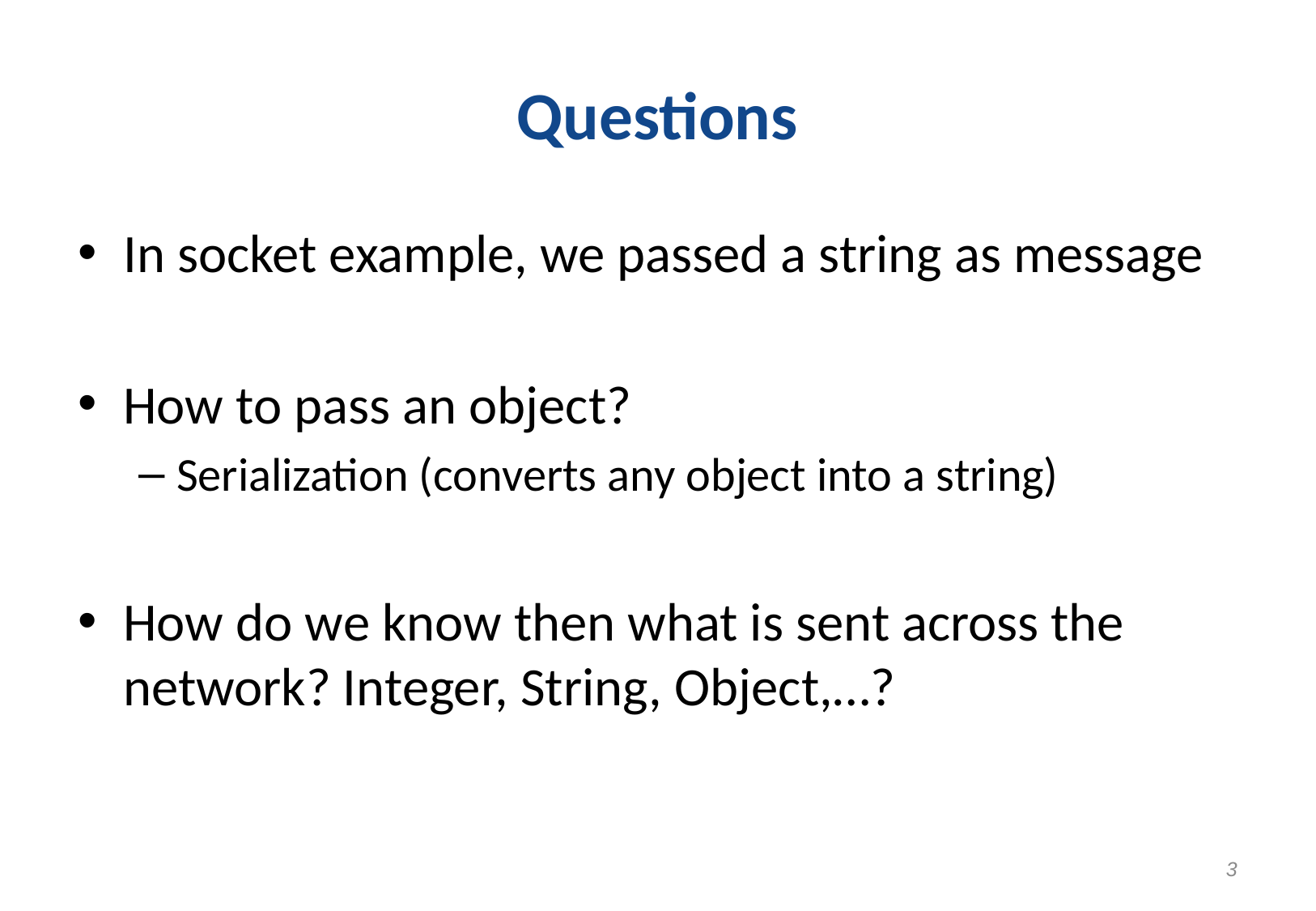

# Questions
In socket example, we passed a string as message

How to pass an object?
Serialization (converts any object into a string)

How do we know then what is sent across the network? Integer, String, Object,…?
3